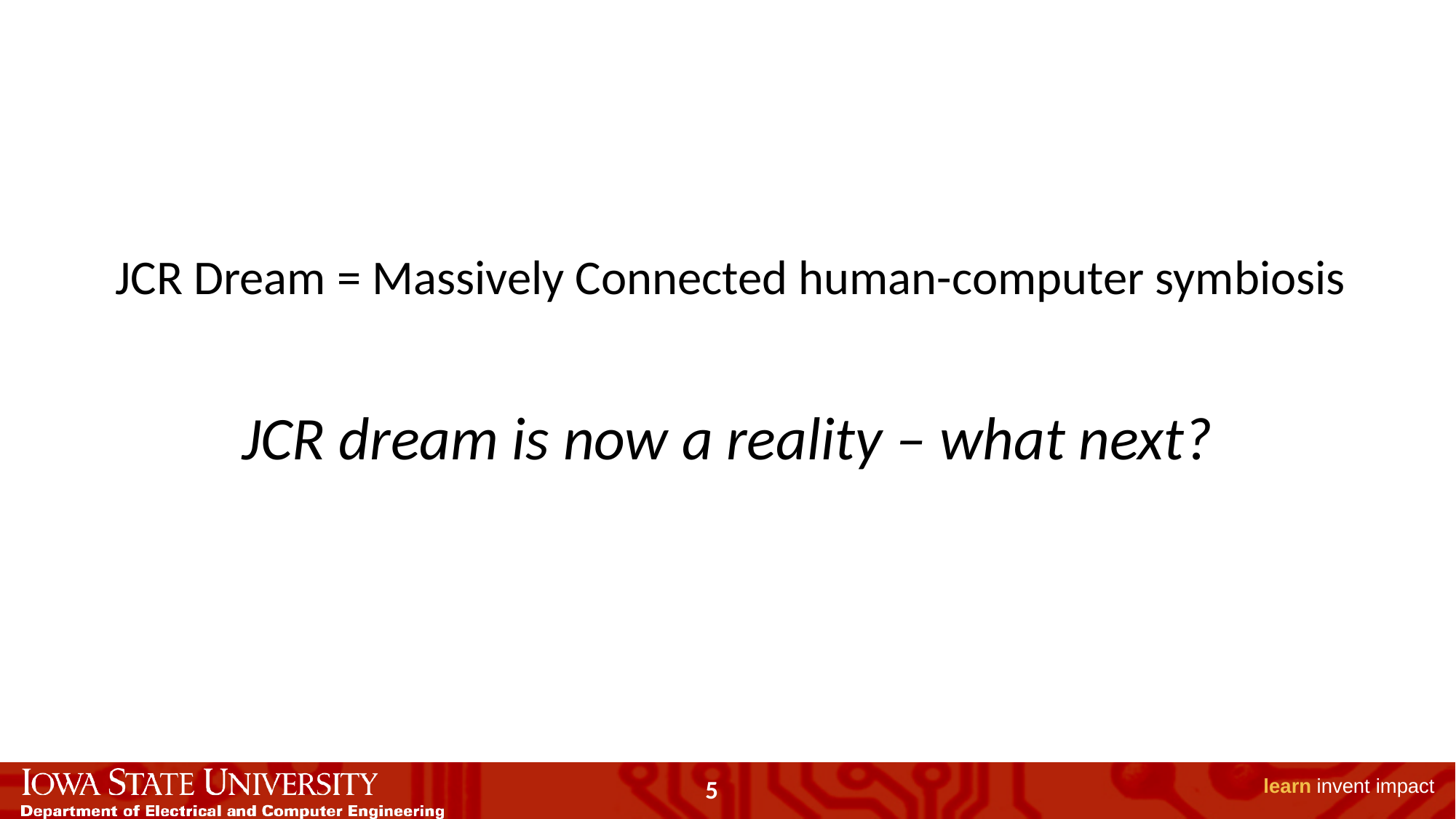

JCR Dream = Massively Connected human-computer symbiosis
JCR dream is now a reality – what next?
5